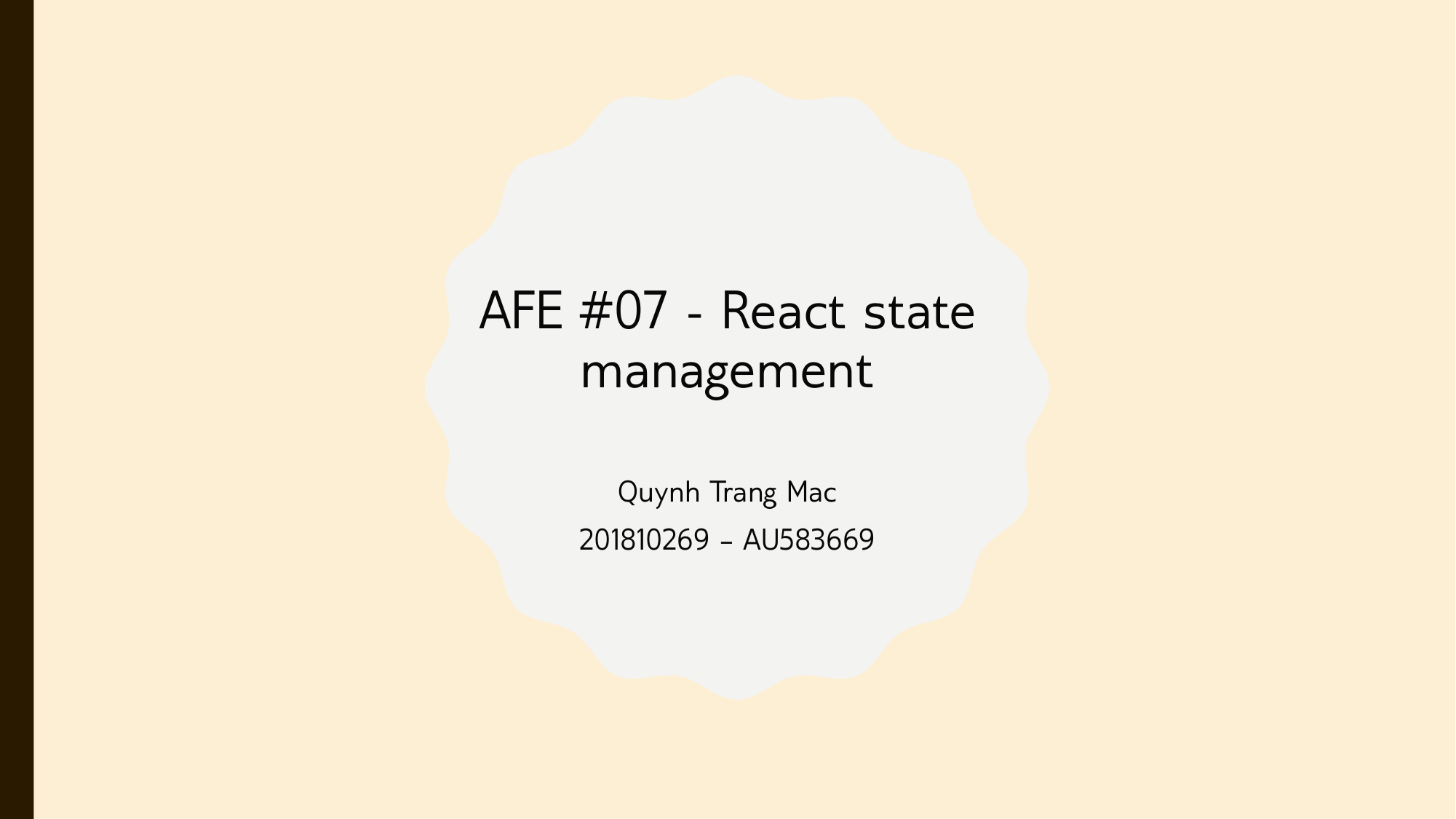

AFE #07 - React state management
Quynh Trang Mac
 201810269 – AU583669